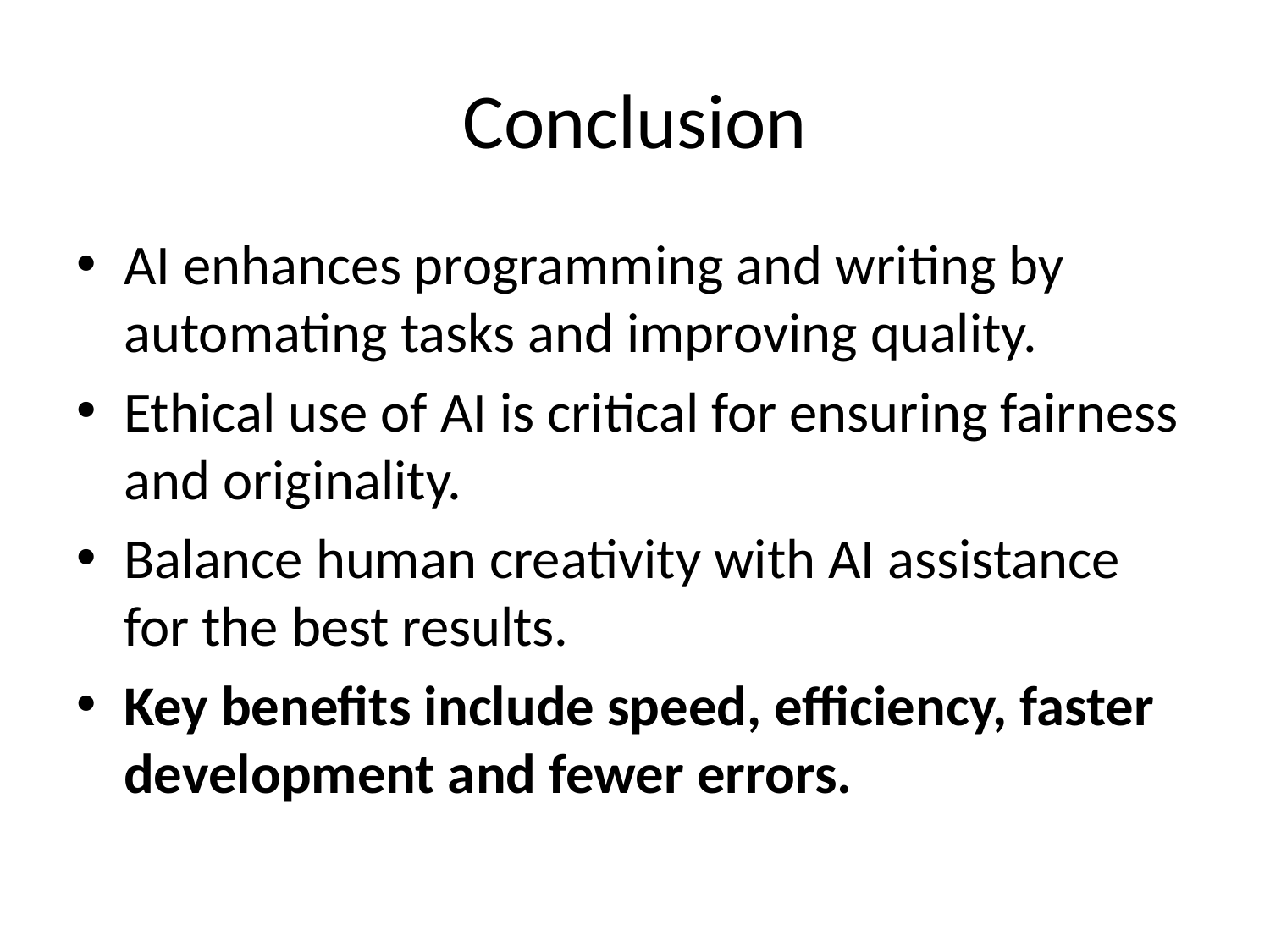

# Conclusion
AI enhances programming and writing by automating tasks and improving quality.
Ethical use of AI is critical for ensuring fairness and originality.
Balance human creativity with AI assistance for the best results.
Key benefits include speed, efficiency, faster development and fewer errors.